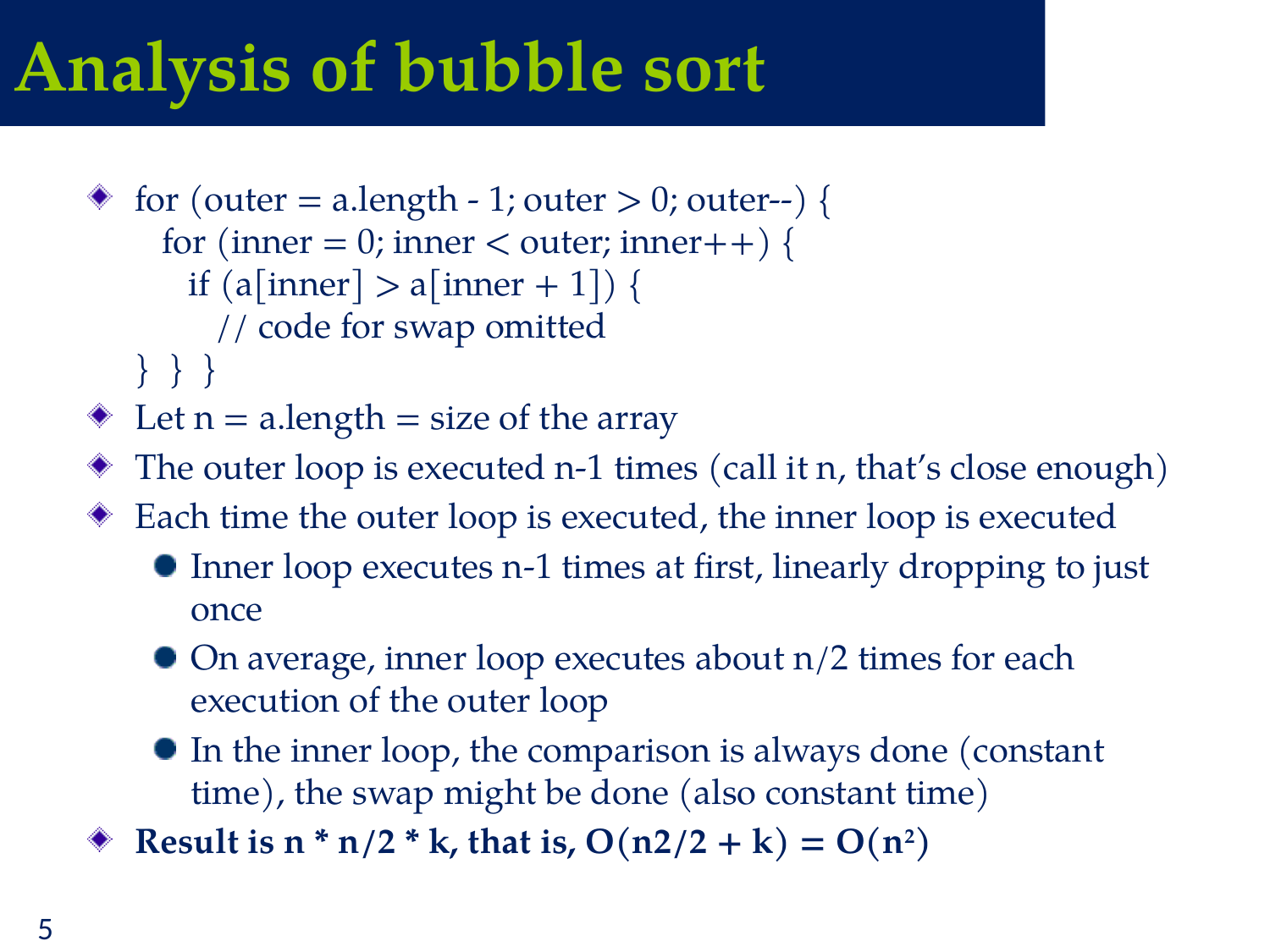

# Analysis of bubble sort
for (outer = a.length - 1; outer > 0; outer--) {
   for (inner = 0; inner < outer; inner++) {
      if (a[inner] > a[inner + 1]) {
         // code for swap omitted
}  }  }
Let n = a.length = size of the array
The outer loop is executed n-1 times (call it n, that’s close enough)
Each time the outer loop is executed, the inner loop is executed
Inner loop executes n-1 times at first, linearly dropping to just once
On average, inner loop executes about n/2 times for each execution of the outer loop
In the inner loop, the comparison is always done (constant time), the swap might be done (also constant time)
Result is n * n/2 * k, that is, O(n2/2 + k) = O(n2)

5